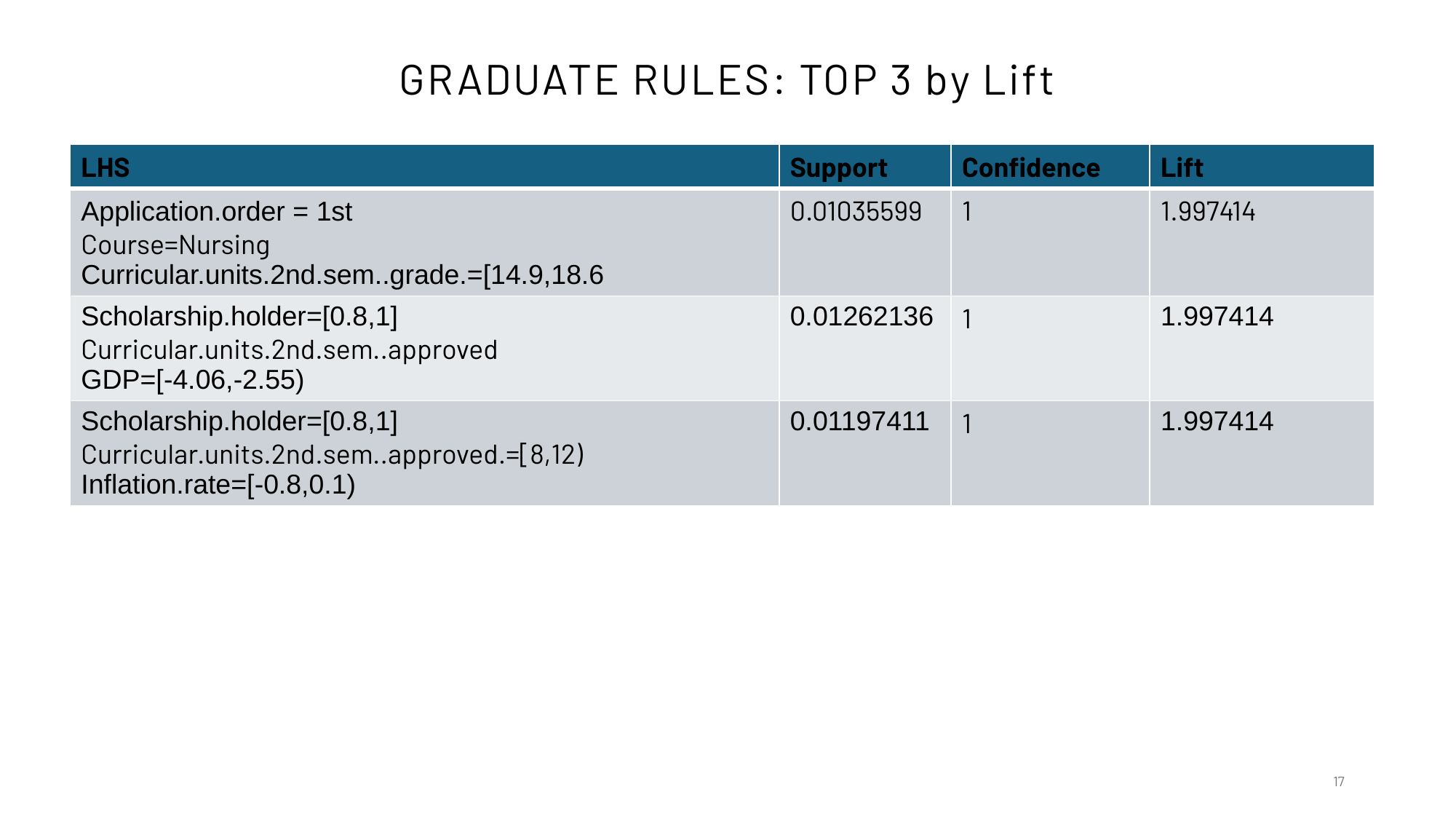

# GRADUATE RULES: TOP 3 by Lift
| LHS | Support | Confidence | Lift |
| --- | --- | --- | --- |
| Application.order = 1st      Course=Nursing Curricular.units.2nd.sem..grade.=[14.9,18.6 | 0.01035599 | 1 | 1.997414 |
| Scholarship.holder=[0.8,1] Curricular.units.2nd.sem..approved GDP=[-4.06,-2.55) | 0.01262136 | 1 | 1.997414 |
| Scholarship.holder=[0.8,1] Curricular.units.2nd.sem..approved.=[8,12) Inflation.rate=[-0.8,0.1) | 0.01197411 | 1 | 1.997414 |
17